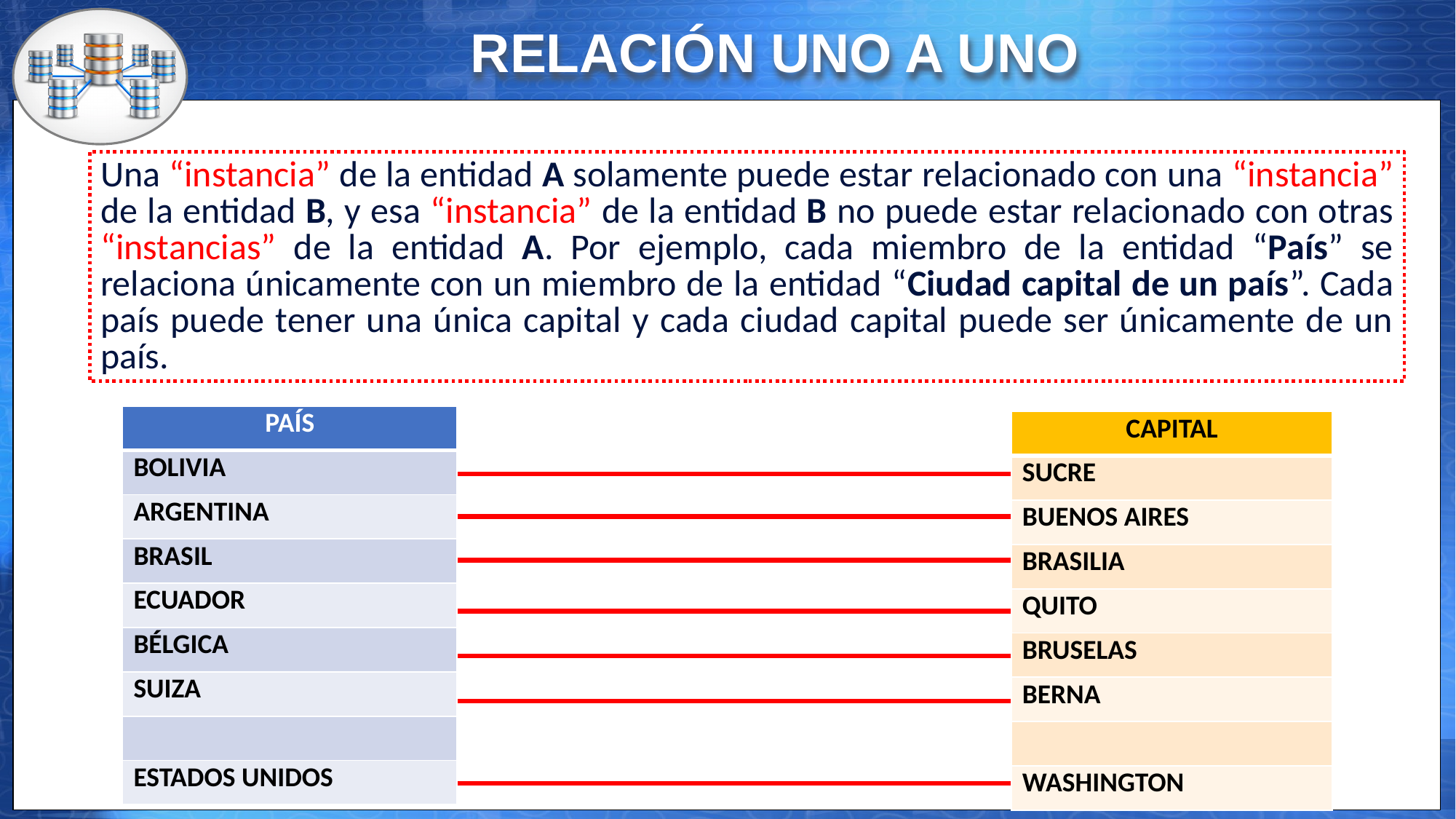

RELACIÓN UNO A UNO
Una “instancia” de la entidad A solamente puede estar relacionado con una “instancia” de la entidad B, y esa “instancia” de la entidad B no puede estar relacionado con otras “instancias” de la entidad A. Por ejemplo, cada miembro de la entidad “País” se relaciona únicamente con un miembro de la entidad “Ciudad capital de un país”. Cada país puede tener una única capital y cada ciudad capital puede ser únicamente de un país.
| PAÍS |
| --- |
| BOLIVIA |
| ARGENTINA |
| BRASIL |
| ECUADOR |
| BÉLGICA |
| SUIZA |
|  |
| ESTADOS UNIDOS |
| CAPITAL |
| --- |
| SUCRE |
| BUENOS AIRES |
| BRASILIA |
| QUITO |
| BRUSELAS |
| BERNA |
|  |
| WASHINGTON |